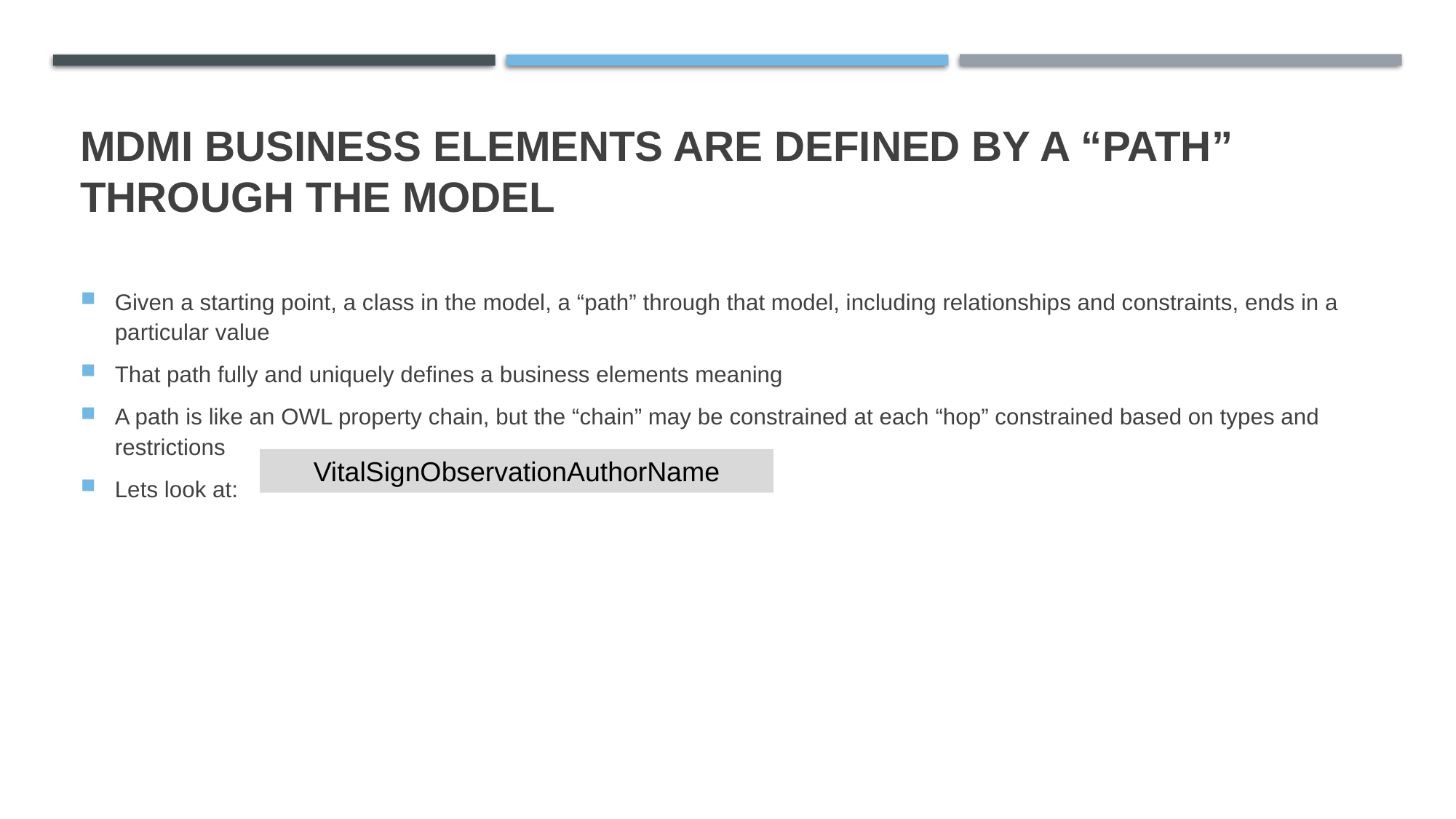

# MDMI Business Elements are defined by a “path” through the model
Given a starting point, a class in the model, a “path” through that model, including relationships and constraints, ends in a particular value
That path fully and uniquely defines a business elements meaning
A path is like an OWL property chain, but the “chain” may be constrained at each “hop” constrained based on types and restrictions
Lets look at:
VitalSignObservationAuthorName